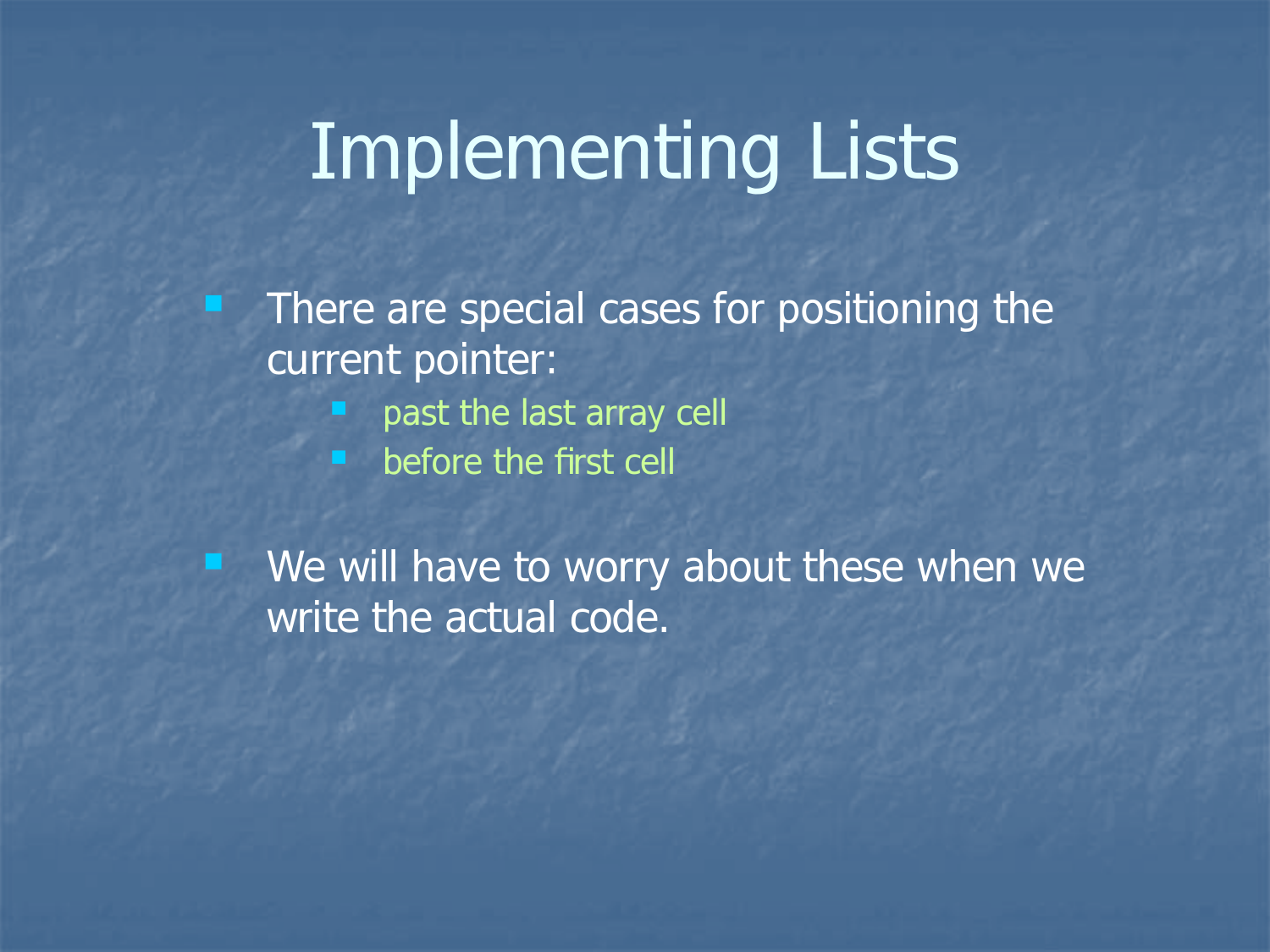

# Implementing Lists
There are special cases for positioning the current pointer:
past the last array cell
before the first cell

We will have to worry about these when we write the actual code.